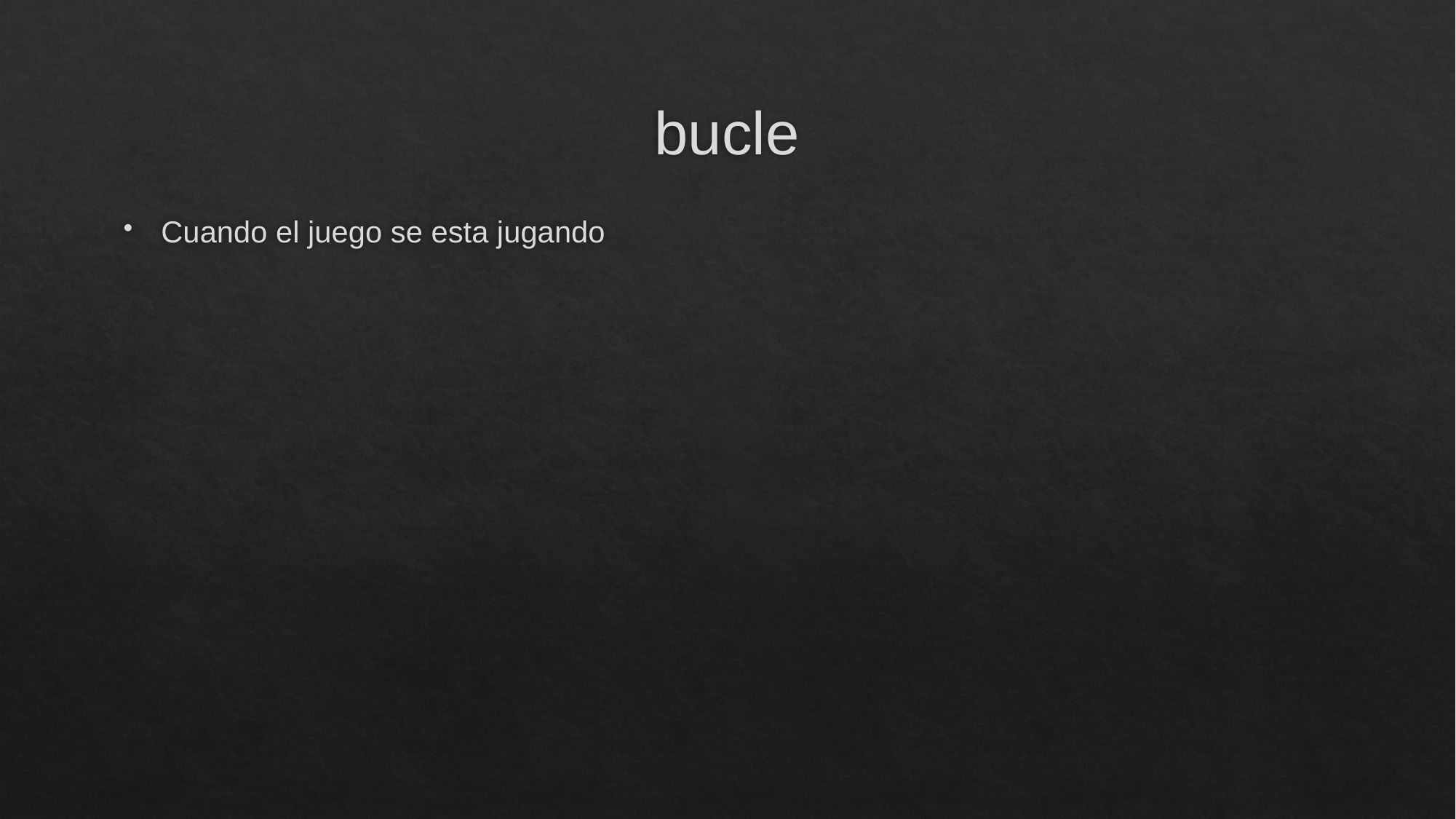

# bucle
Cuando el juego se esta jugando